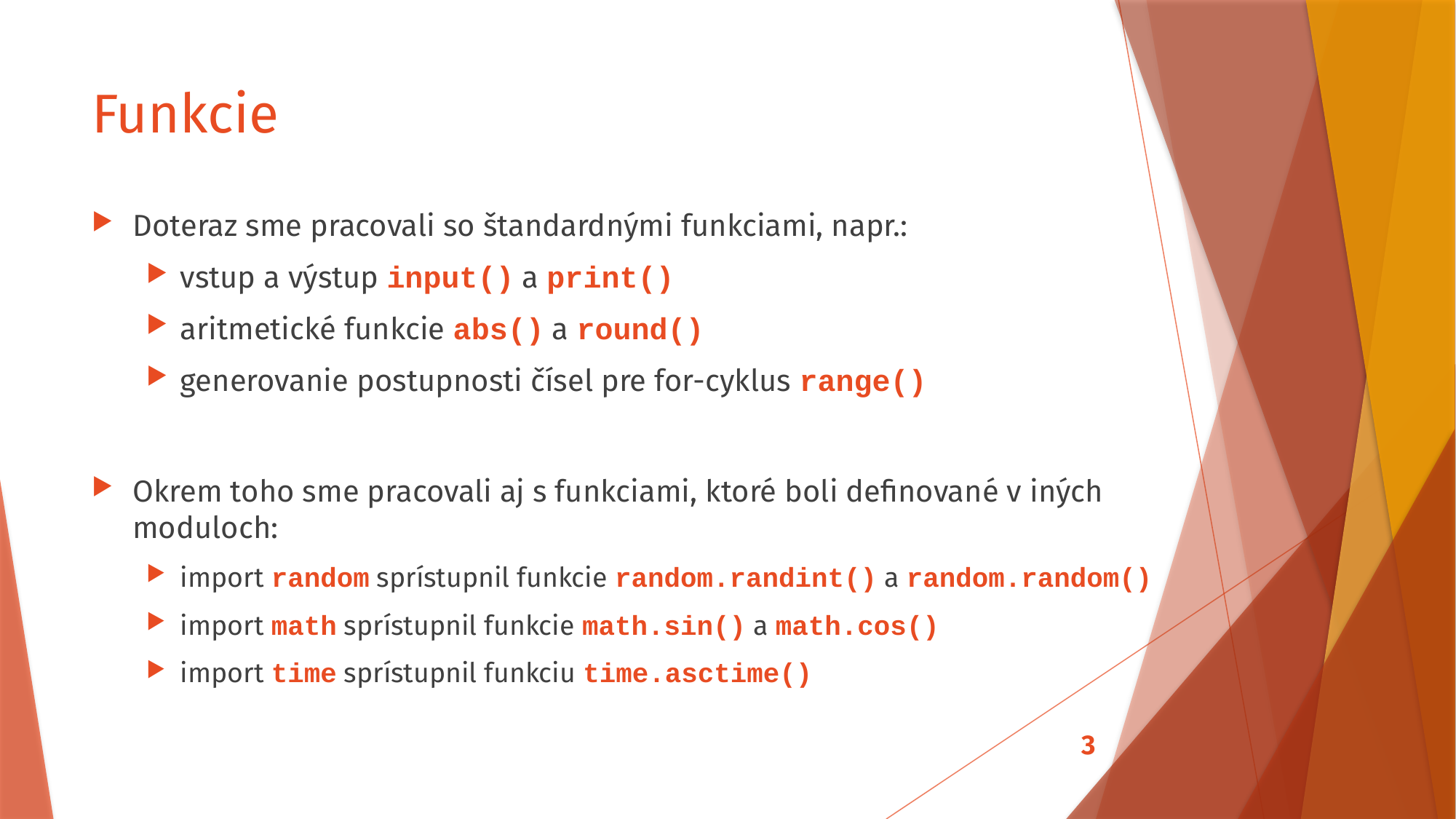

# Funkcie
Doteraz sme pracovali so štandardnými funkciami, napr.:
vstup a výstup input() a print()
aritmetické funkcie abs() a round()
generovanie postupnosti čísel pre for-cyklus range()

Okrem toho sme pracovali aj s funkciami, ktoré boli definované v iných moduloch:
import random sprístupnil funkcie random.randint() a random.random()
import math sprístupnil funkcie math.sin() a math.cos()
import time sprístupnil funkciu time.asctime()

3